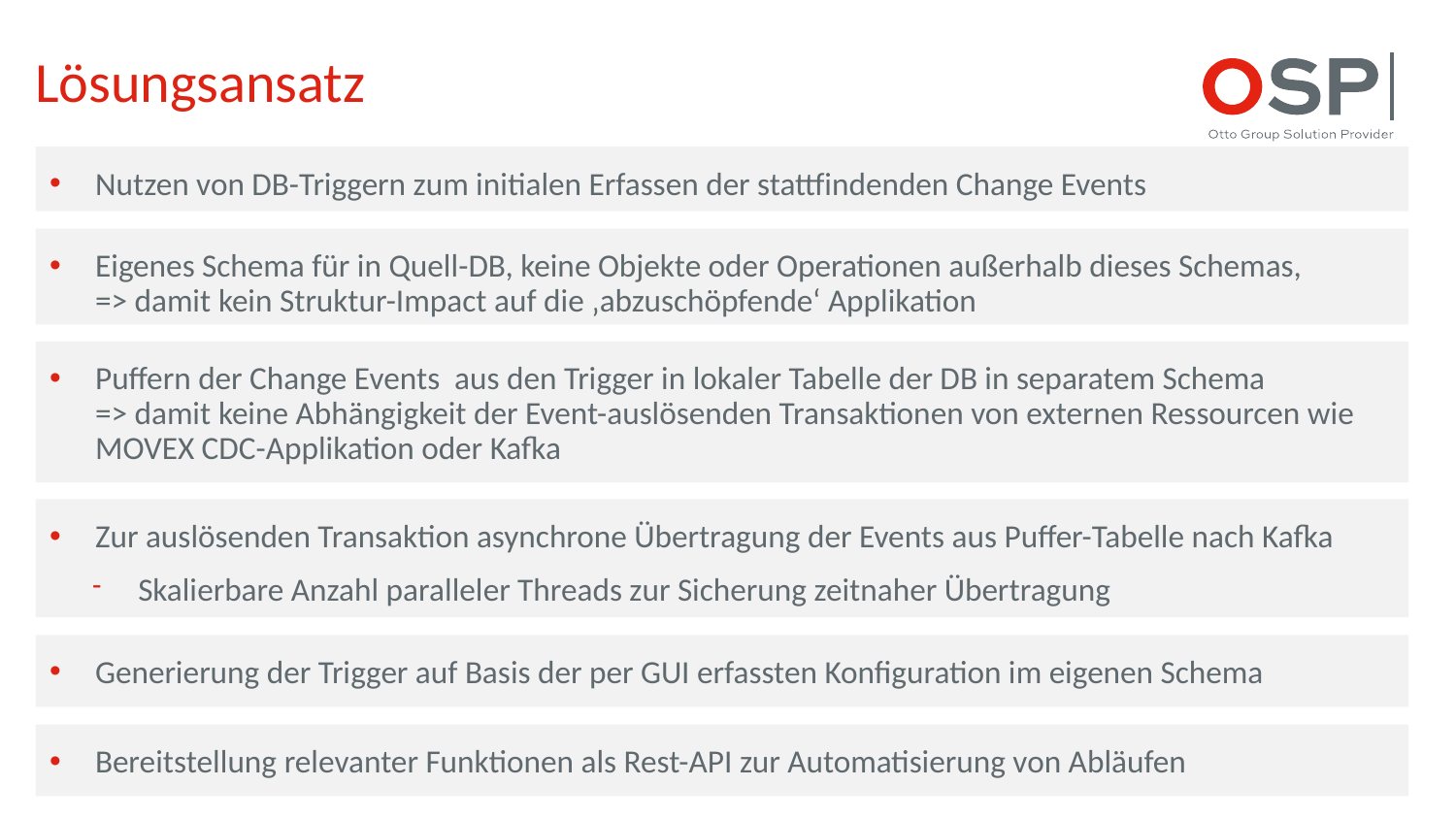

# Lösungsansatz

Nutzen von DB-Triggern zum initialen Erfassen der stattfindenden Change Events

Eigenes Schema für in Quell-DB, keine Objekte oder Operationen außerhalb dieses Schemas,
=> damit kein Struktur-Impact auf die ‚abzuschöpfende‘ Applikation

Puffern der Change Events  aus den Trigger in lokaler Tabelle der DB in separatem Schema
=> damit keine Abhängigkeit der Event-auslösenden Transaktionen von externen Ressourcen wie MOVEX CDC-Applikation oder Kafka

Zur auslösenden Transaktion asynchrone Übertragung der Events aus Puffer-Tabelle nach Kafka
Skalierbare Anzahl paralleler Threads zur Sicherung zeitnaher Übertragung

Generierung der Trigger auf Basis der per GUI erfassten Konfiguration im eigenen Schema

Bereitstellung relevanter Funktionen als Rest-API zur Automatisierung von Abläufen